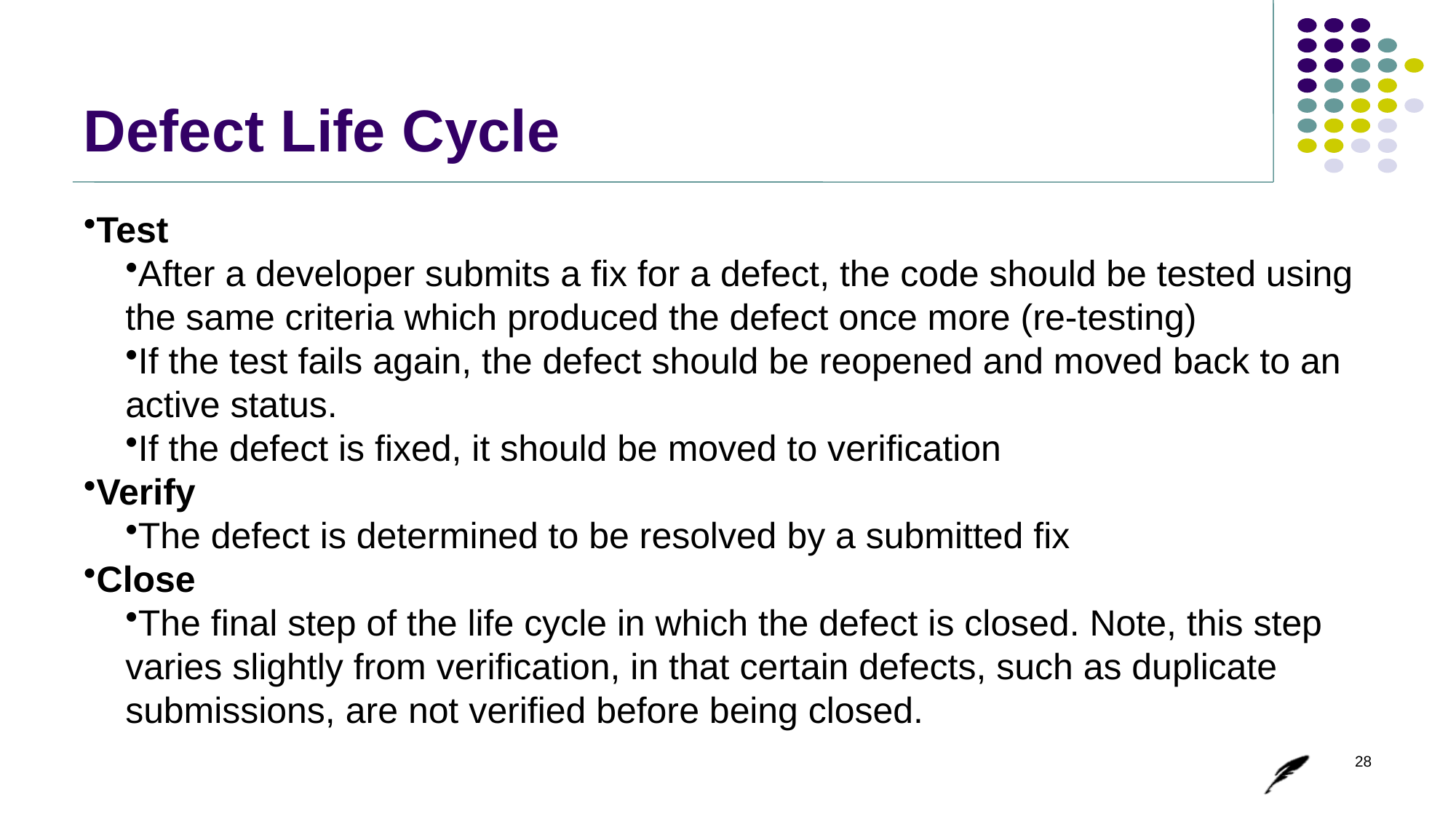

# Defect Life Cycle

Test
After a developer submits a fix for a defect, the code should be tested using the same criteria which produced the defect once more (re-testing)
If the test fails again, the defect should be reopened and moved back to an active status.
If the defect is fixed, it should be moved to verification
Verify
The defect is determined to be resolved by a submitted fix
Close
The final step of the life cycle in which the defect is closed. Note, this step varies slightly from verification, in that certain defects, such as duplicate submissions, are not verified before being closed.

28